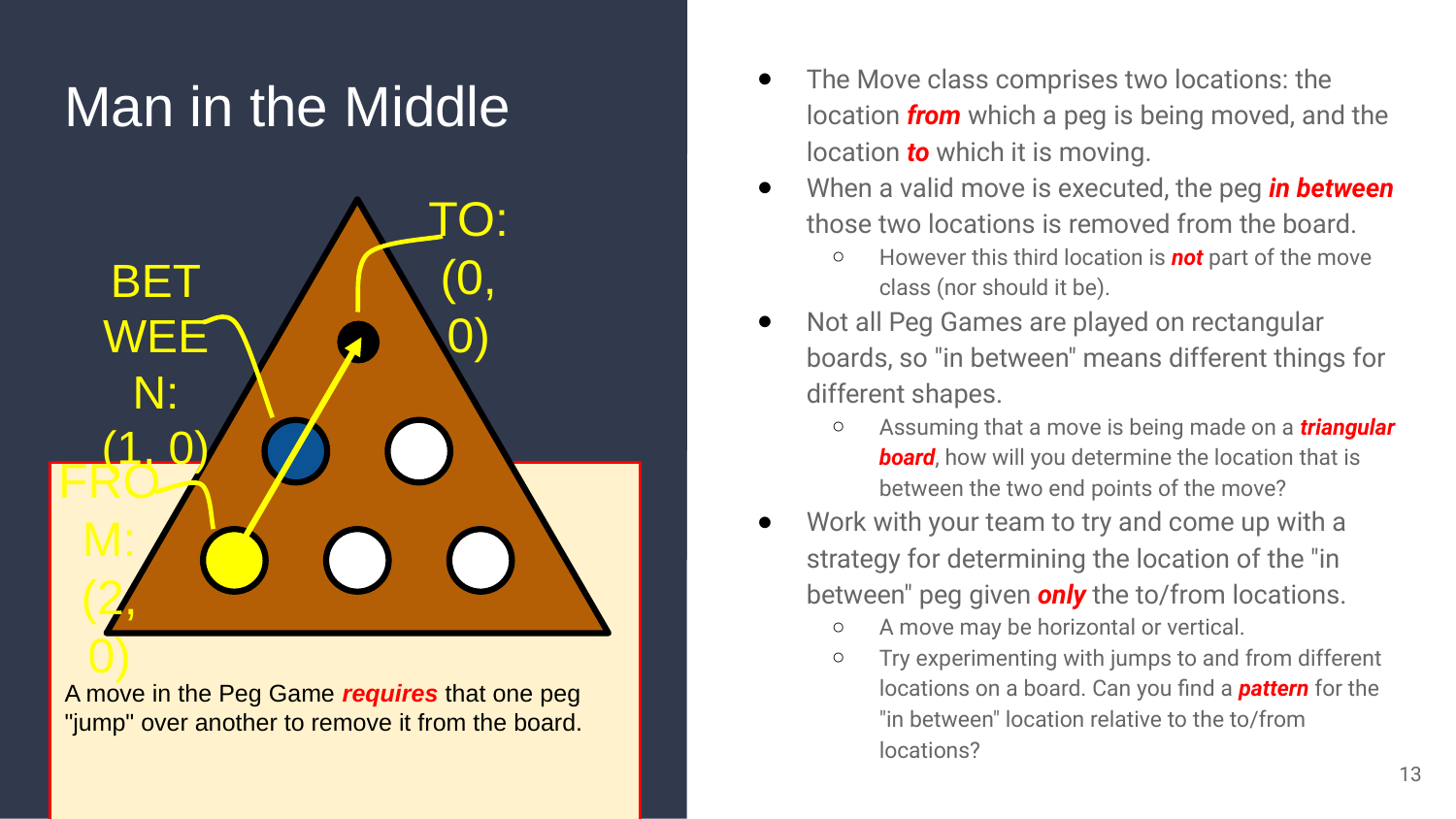

The Move class comprises two locations: the location from which a peg is being moved, and the location to which it is moving.
When a valid move is executed, the peg in between those two locations is removed from the board.
However this third location is not part of the move class (nor should it be).
Not all Peg Games are played on rectangular boards, so "in between" means different things for different shapes.
Assuming that a move is being made on a triangular board, how will you determine the location that is between the two end points of the move?
Work with your team to try and come up with a strategy for determining the location of the "in between" peg given only the to/from locations.
A move may be horizontal or vertical.
Try experimenting with jumps to and from different locations on a board. Can you find a pattern for the "in between" location relative to the to/from locations?
# Man in the Middle
TO:
(0, 0)

BETWEEN:
(1, 0)

FROM:
(2, 0)

A move in the Peg Game requires that one peg "jump" over another to remove it from the board.
13